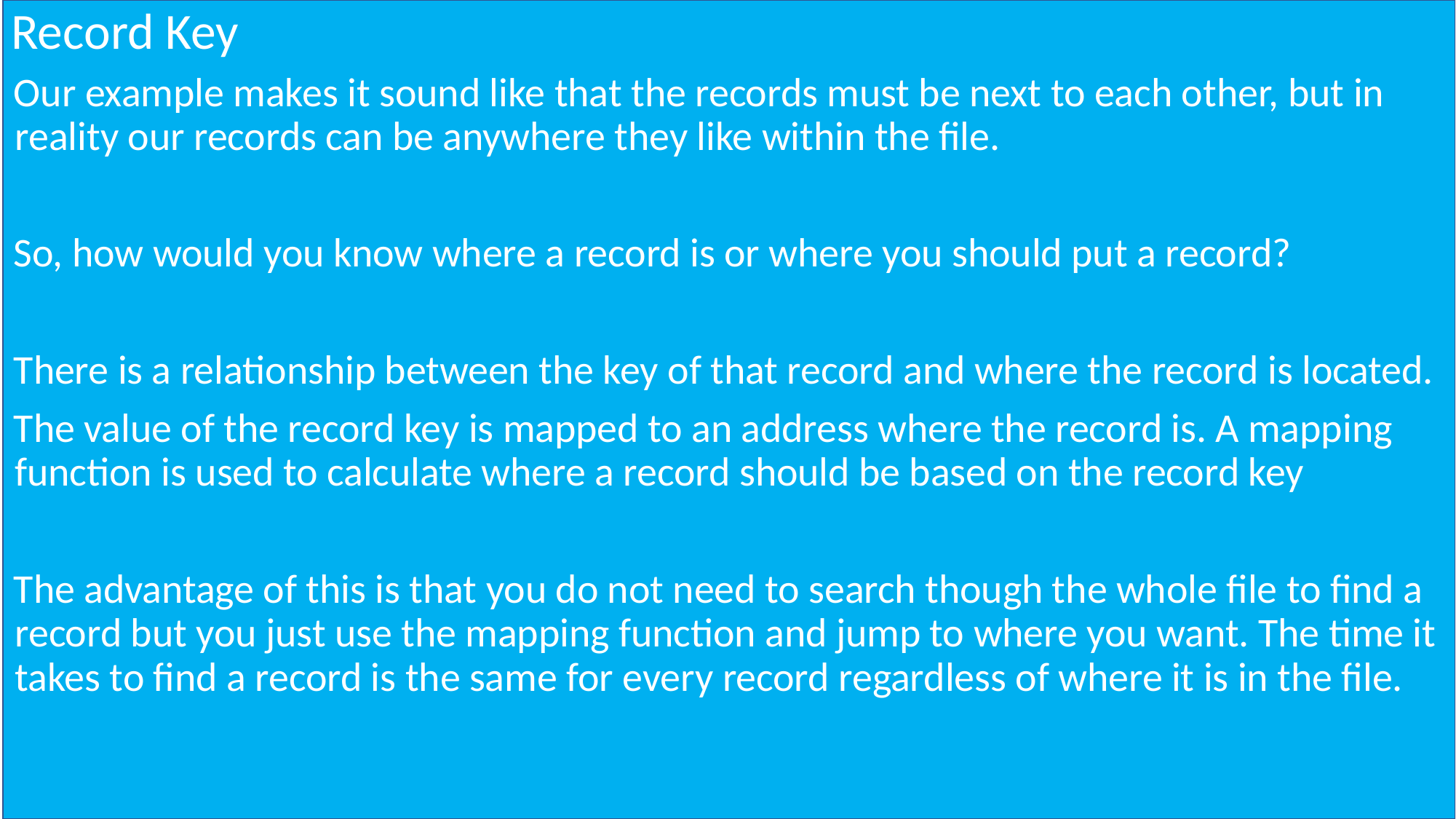

# Record Key
Our example makes it sound like that the records must be next to each other, but in reality our records can be anywhere they like within the file.

So, how would you know where a record is or where you should put a record?

There is a relationship between the key of that record and where the record is located.
The value of the record key is mapped to an address where the record is. A mapping function is used to calculate where a record should be based on the record key

The advantage of this is that you do not need to search though the whole file to find a record but you just use the mapping function and jump to where you want. The time it takes to find a record is the same for every record regardless of where it is in the file.